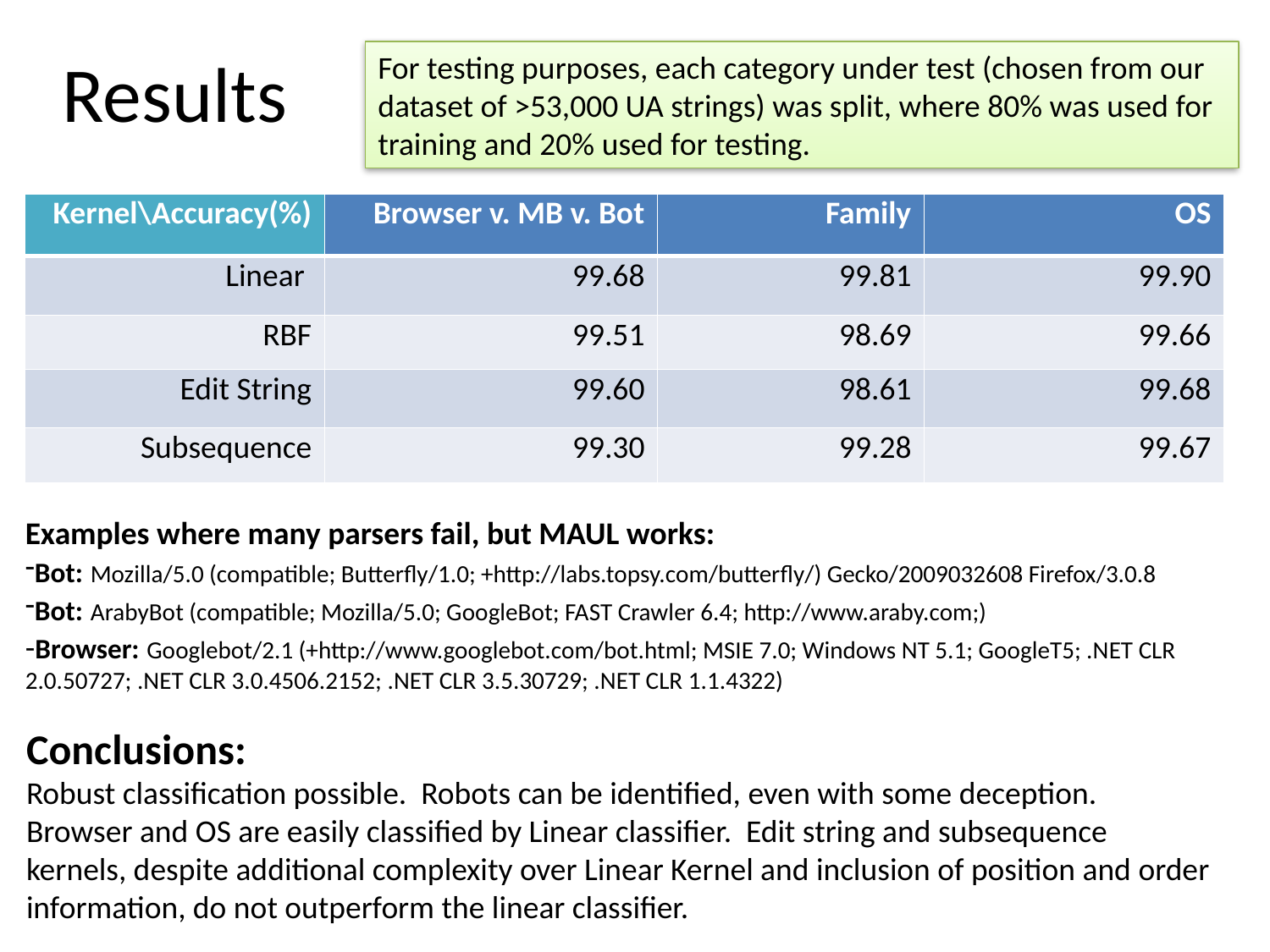

# Results
For testing purposes, each category under test (chosen from our dataset of >53,000 UA strings) was split, where 80% was used for training and 20% used for testing.
| Kernel\Accuracy(%) | Browser v. MB v. Bot | Family | OS |
| --- | --- | --- | --- |
| Linear | 99.68 | 99.81 | 99.90 |
| RBF | 99.51 | 98.69 | 99.66 |
| Edit String | 99.60 | 98.61 | 99.68 |
| Subsequence | 99.30 | 99.28 | 99.67 |
Examples where many parsers fail, but MAUL works:
Bot: Mozilla/5.0 (compatible; Butterfly/1.0; +http://labs.topsy.com/butterfly/) Gecko/2009032608 Firefox/3.0.8
Bot: ArabyBot (compatible; Mozilla/5.0; GoogleBot; FAST Crawler 6.4; http://www.araby.com;)
-Browser: Googlebot/2.1 (+http://www.googlebot.com/bot.html; MSIE 7.0; Windows NT 5.1; GoogleT5; .NET CLR 2.0.50727; .NET CLR 3.0.4506.2152; .NET CLR 3.5.30729; .NET CLR 1.1.4322)

Conclusions:
Robust classification possible.  Robots can be identified, even with some deception.  Browser and OS are easily classified by Linear classifier.  Edit string and subsequence kernels, despite additional complexity over Linear Kernel and inclusion of position and order information, do not outperform the linear classifier.